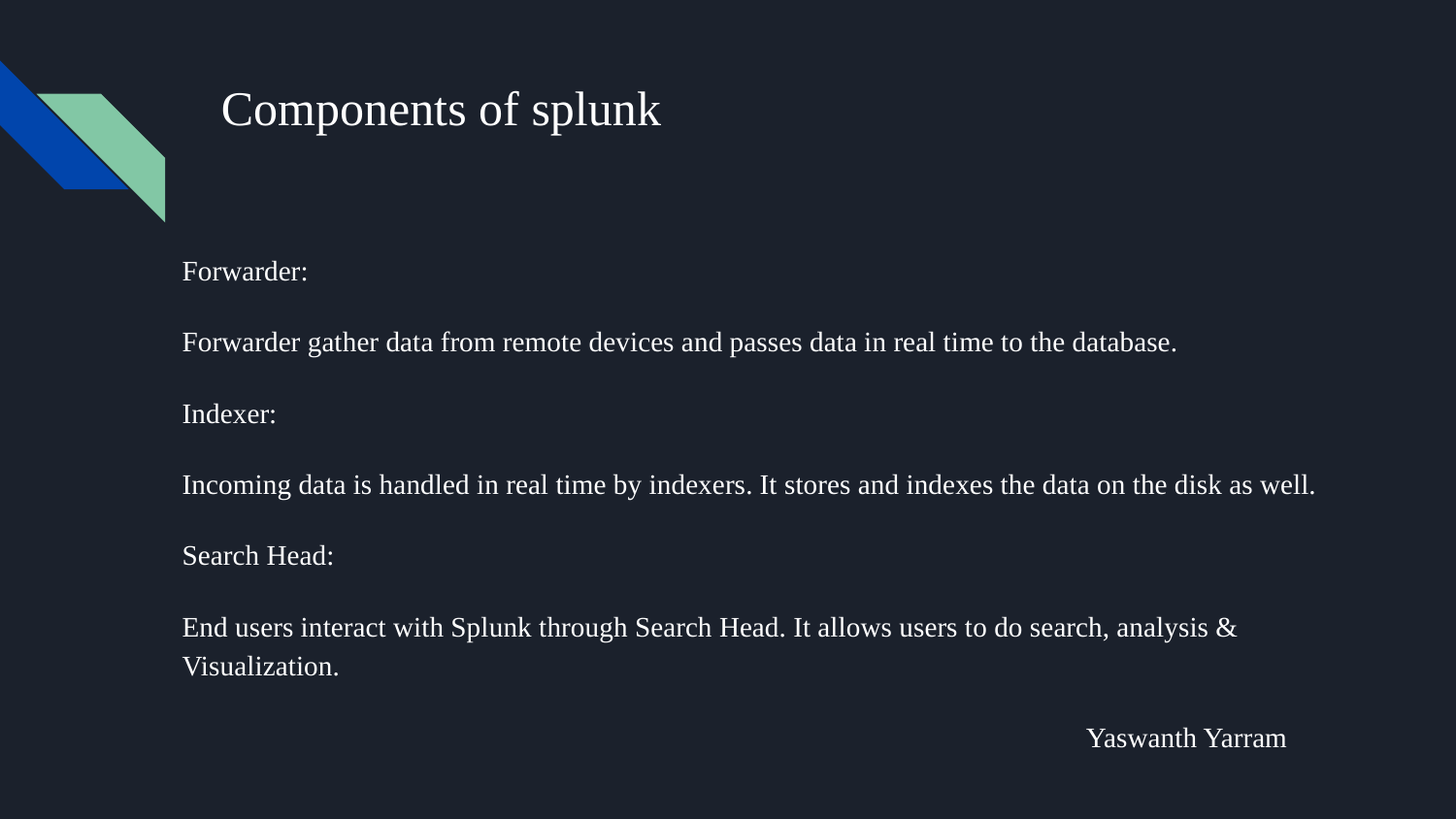

# Components of splunk
Forwarder:
Forwarder gather data from remote devices and passes data in real time to the database.
Indexer:
Incoming data is handled in real time by indexers. It stores and indexes the data on the disk as well.
Search Head:
End users interact with Splunk through Search Head. It allows users to do search, analysis & Visualization.
						 Yaswanth Yarram